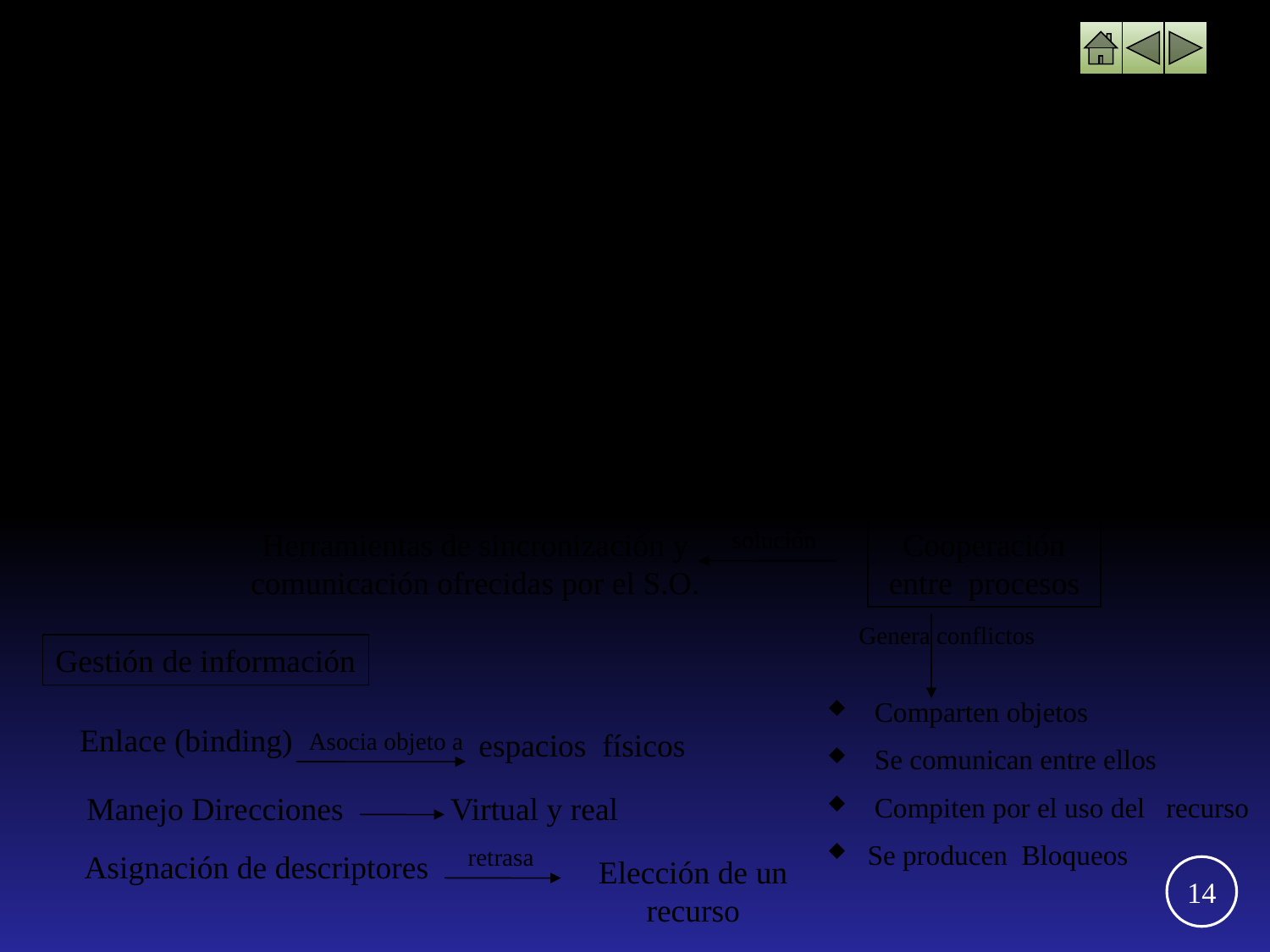

Características comunes de los  Sistemas Operativos

Gestión y reparto del conjunto de recursos
Mucha demanda
Recursos escasos
Planificando en base a reglas de reparto
Lo realiza
sin conflictos

Varios usuarios

Ejecución dual de instrucciones
Mutua exclusión:  recurso accedido por un solo proceso
Protección para preservar recursos y procesos

Herramientas de sincronización y comunicación ofrecidas por el S.O.
solución
Cooperación entre  procesos

Genera conflictos

Gestión de información
 Comparten objetos
 Se comunican entre ellos
 Compiten por el uso del   recurso
Se producen  Bloqueos
Enlace (binding)
Asocia objeto a
espacios  físicos

Manejo Direcciones
Virtual y real

retrasa
Asignación de descriptores
Elección de un recurso
14